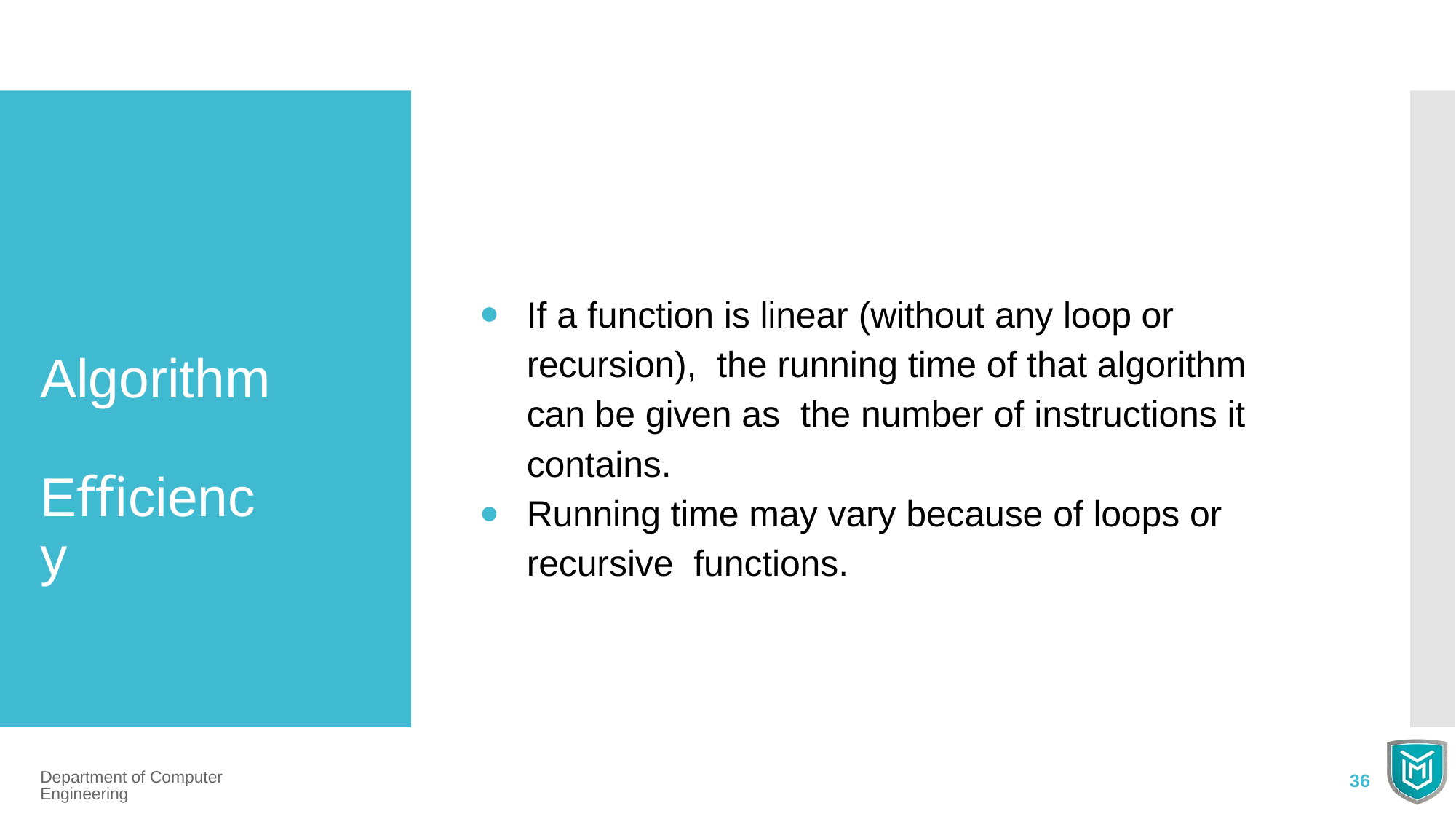

If a function is linear (without any loop or recursion),  the running time of that algorithm can be given as  the number of instructions it contains.
Running time may vary because of loops or recursive  functions.
Algorithm  Eﬃciency
Department of Computer Engineering
36